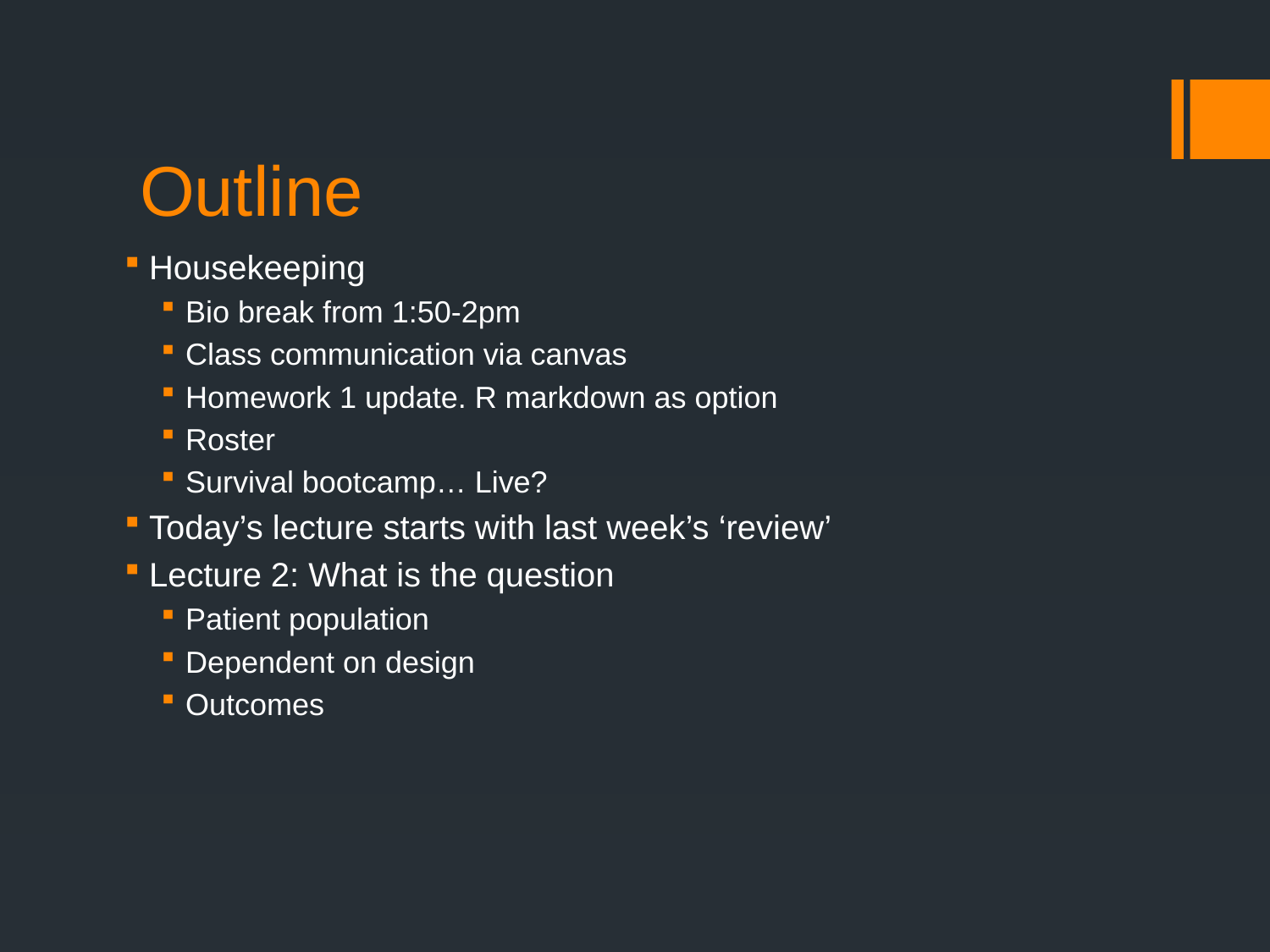

# Outline
Housekeeping
Bio break from 1:50-2pm
Class communication via canvas
Homework 1 update. R markdown as option
Roster
Survival bootcamp… Live?
Today’s lecture starts with last week’s ‘review’
Lecture 2: What is the question
Patient population
Dependent on design
Outcomes